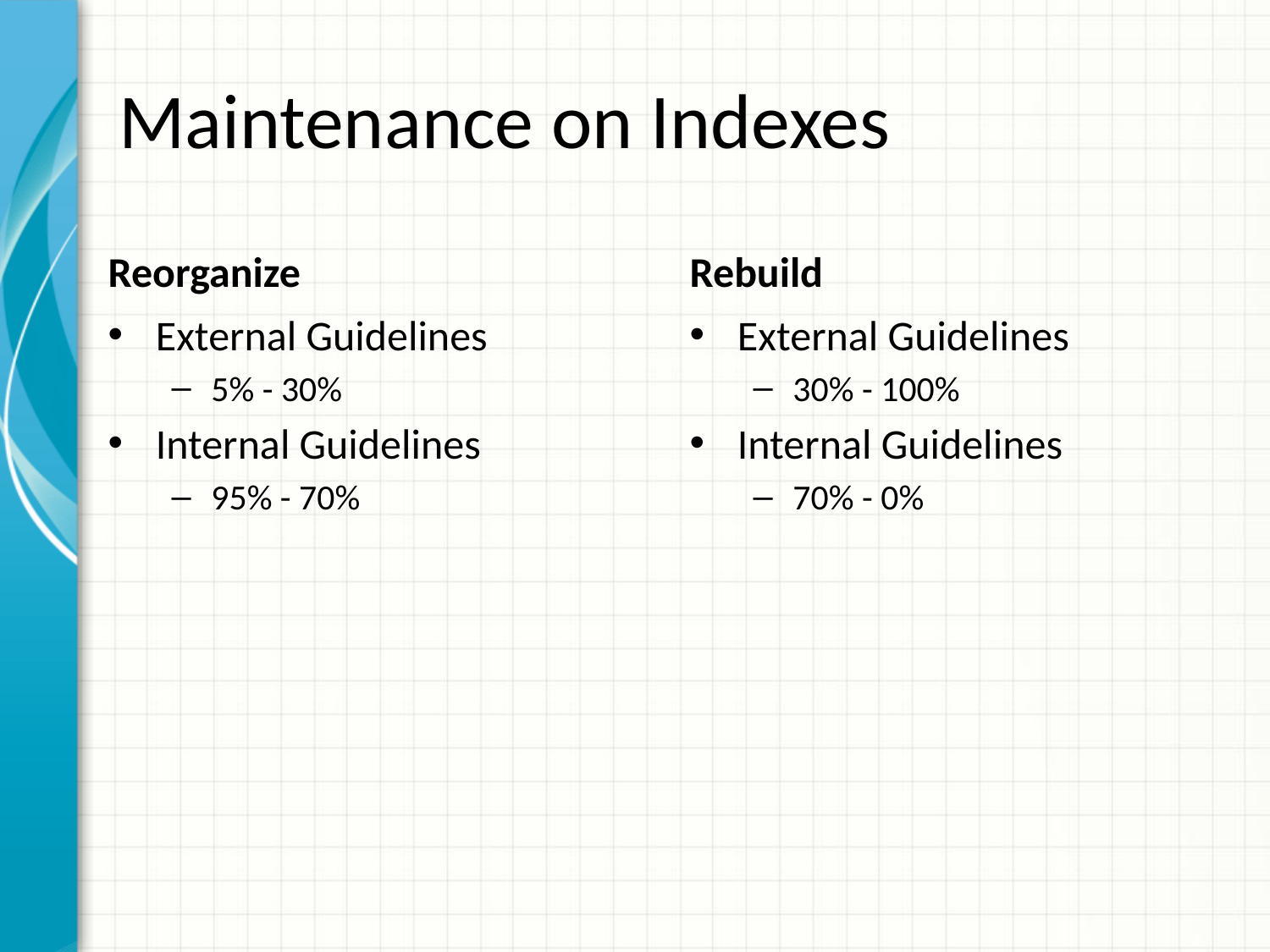

# Maintenance on Indexes
Reorganize
Rebuild
External Guidelines
5% - 30%
Internal Guidelines
95% - 70%
External Guidelines
30% - 100%
Internal Guidelines
70% - 0%